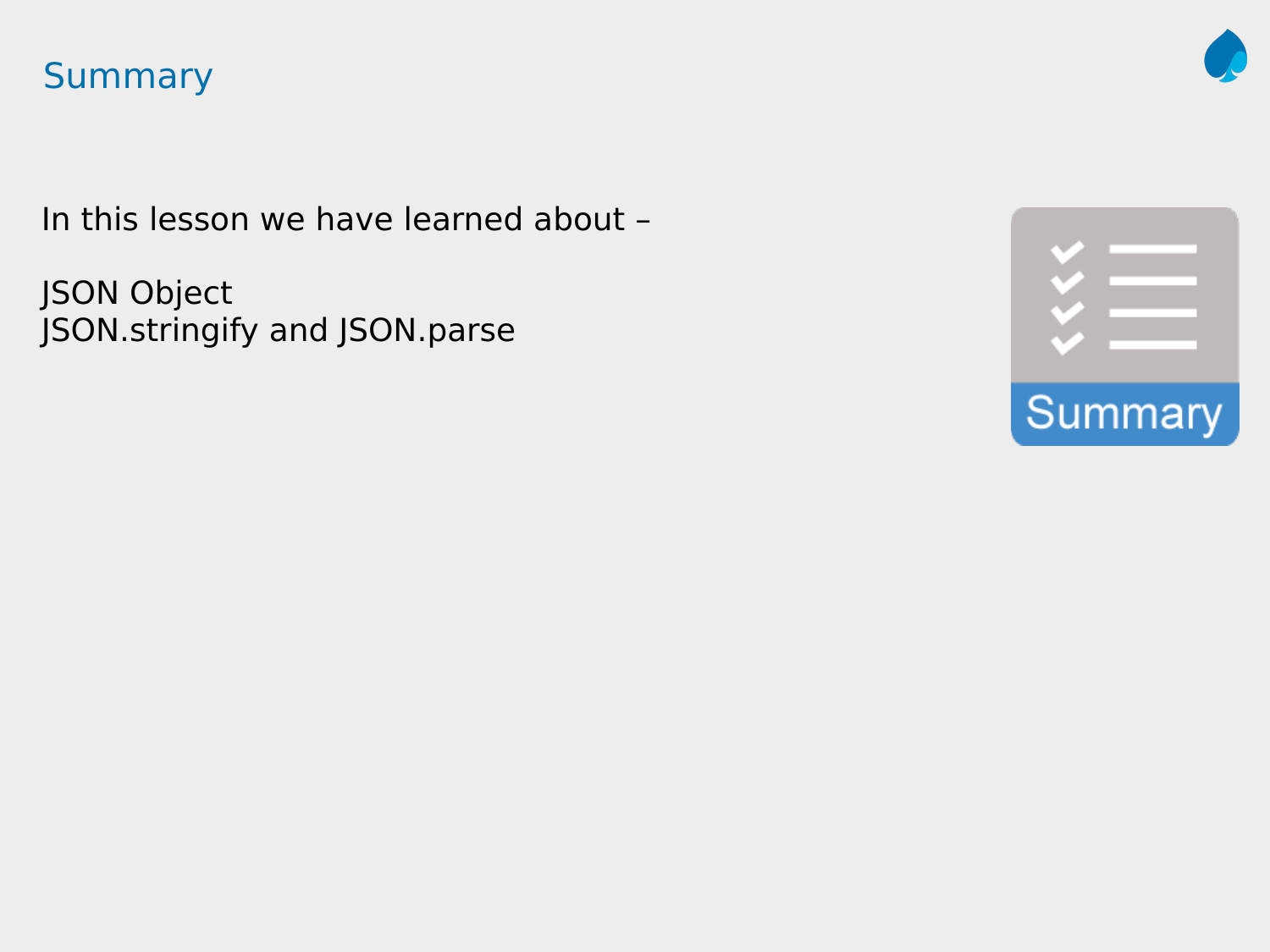

# Summary
In this lesson we have learned about –

JSON Object
JSON.stringify and JSON.parse